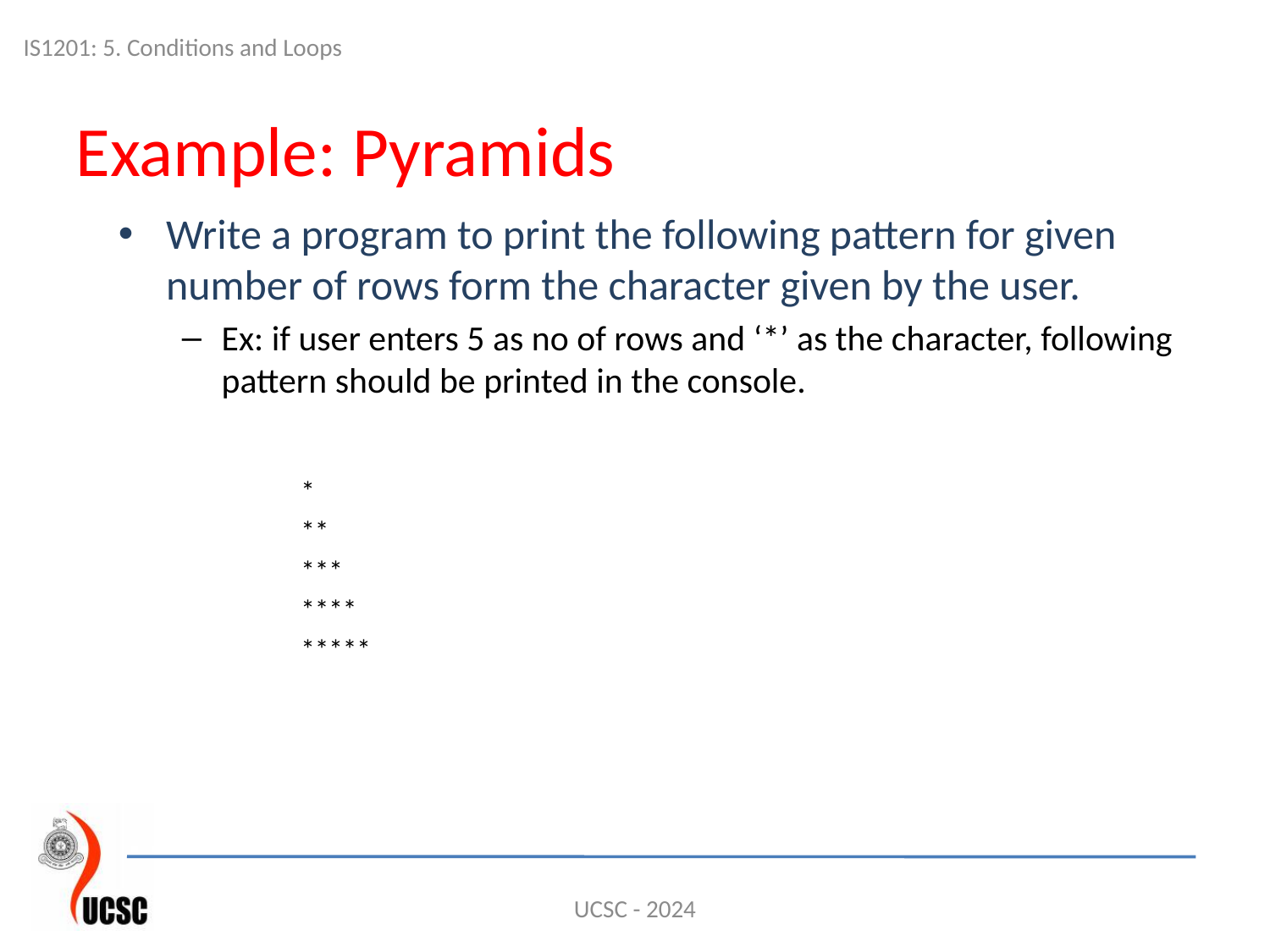

IS1201: 5. Conditions and Loops
# Example: Pyramids
Write a program to print the following pattern for given number of rows form the character given by the user.
Ex: if user enters 5 as no of rows and ‘*’ as the character, following pattern should be printed in the console.

*
**
***
****
*****
UCSC - 2024